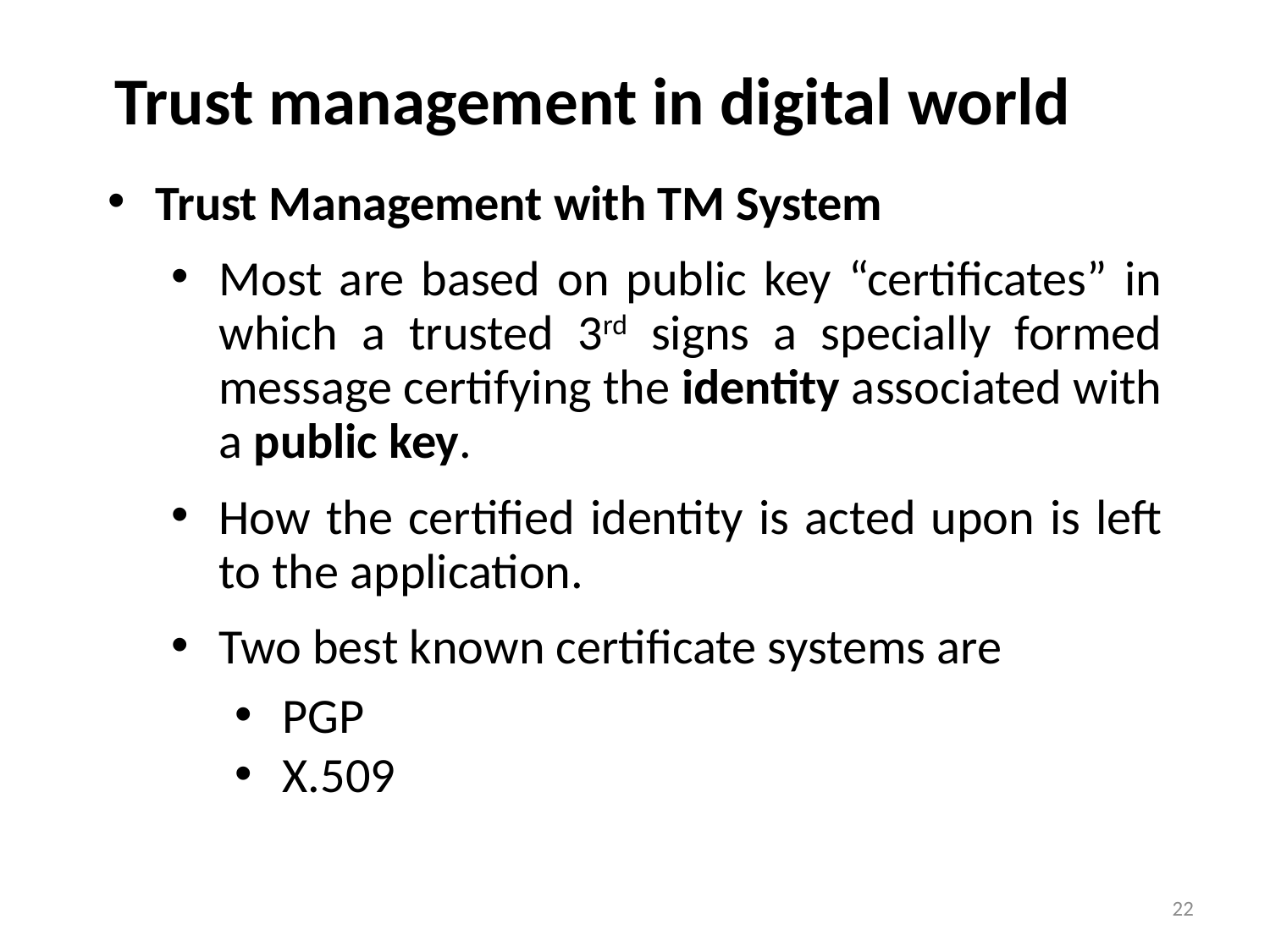

# Trust management in digital world
Trust Management with TM System
Most are based on public key “certificates” in which a trusted 3rd signs a specially formed message certifying the identity associated with a public key.
How the certified identity is acted upon is left to the application.
Two best known certificate systems are
PGP
X.509
22